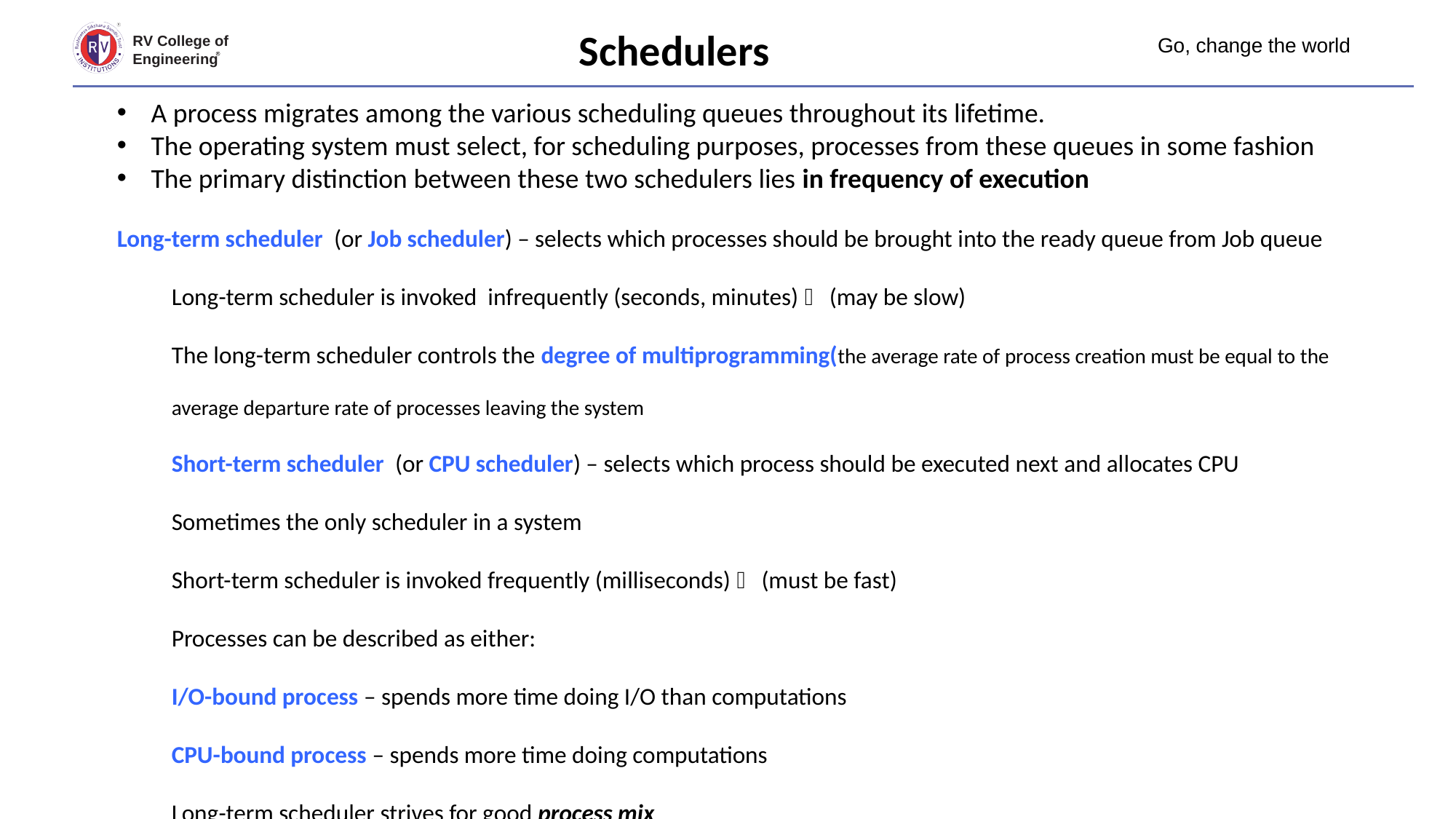

Schedulers

# Go, change the world
RV College of
Engineering

A process migrates among the various scheduling queues throughout its lifetime.
The operating system must select, for scheduling purposes, processes from these queues in some fashion
The primary distinction between these two schedulers lies in frequency of execution
Long-term scheduler  (or Job scheduler) – selects which processes should be brought into the ready queue from Job queue
Long-term scheduler is invoked  infrequently (seconds, minutes) ⇒ (may be slow)
The long-term scheduler controls the degree of multiprogramming(the average rate of process creation must be equal to the average departure rate of processes leaving the system
Short-term scheduler  (or CPU scheduler) – selects which process should be executed next and allocates CPU
Sometimes the only scheduler in a system
Short-term scheduler is invoked frequently (milliseconds) ⇒ (must be fast)
Processes can be described as either:
I/O-bound process – spends more time doing I/O than computations
CPU-bound process – spends more time doing computations
Long-term scheduler strives for good process mix